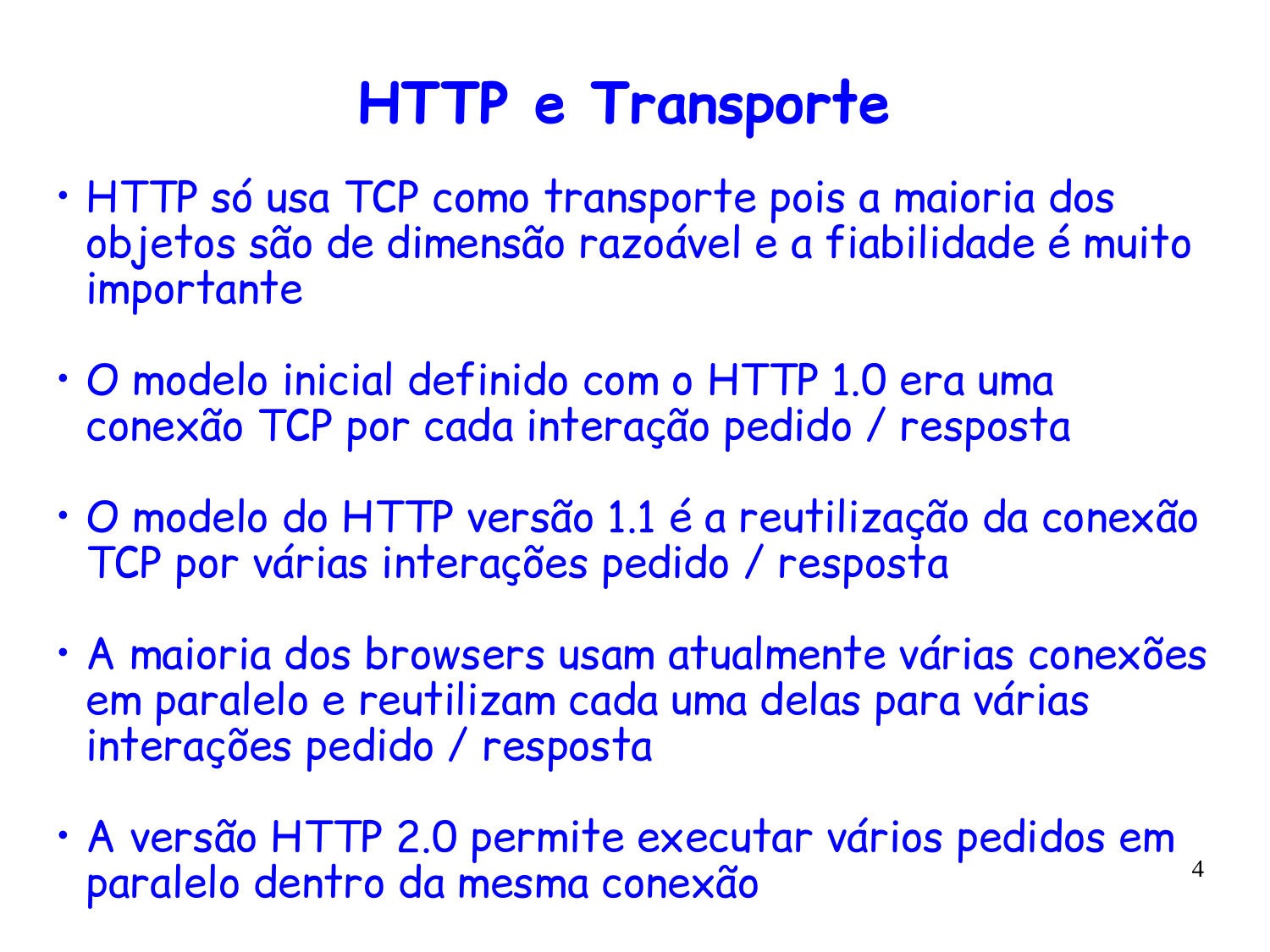

# HTTP e Transporte
HTTP só usa TCP como transporte pois a maioria dos objetos são de dimensão razoável e a fiabilidade é muito importante

O modelo inicial definido com o HTTP 1.0 era uma conexão TCP por cada interação pedido / resposta

O modelo do HTTP versão 1.1 é a reutilização da conexão TCP por várias interações pedido / resposta

A maioria dos browsers usam atualmente várias conexões em paralelo e reutilizam cada uma delas para várias interações pedido / resposta

A versão HTTP 2.0 permite executar vários pedidos em paralelo dentro da mesma conexão
4